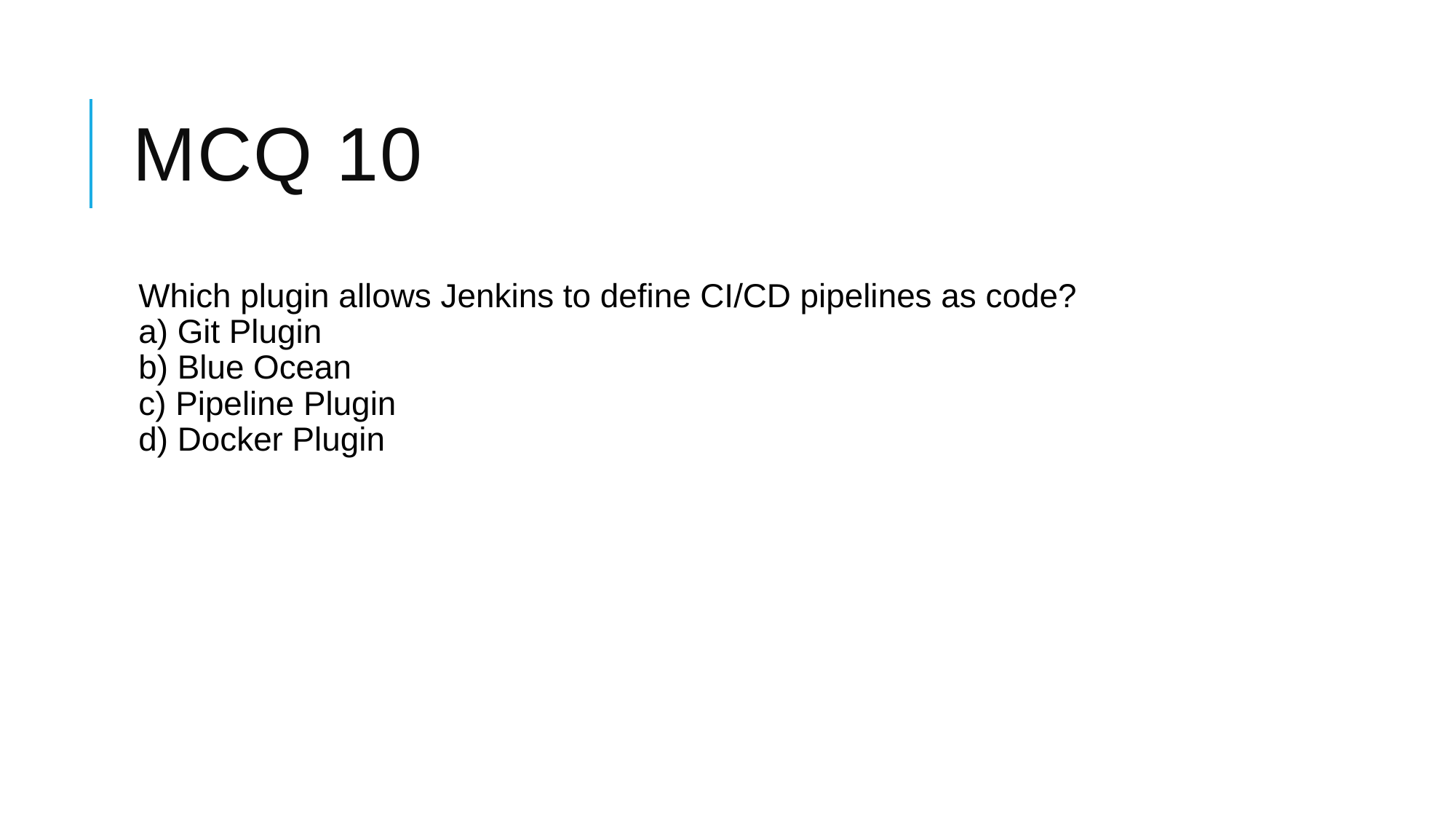

# Mcq 10
Which plugin allows Jenkins to define CI/CD pipelines as code?
a) Git Plugin
b) Blue Ocean
c) Pipeline Plugin
d) Docker Plugin